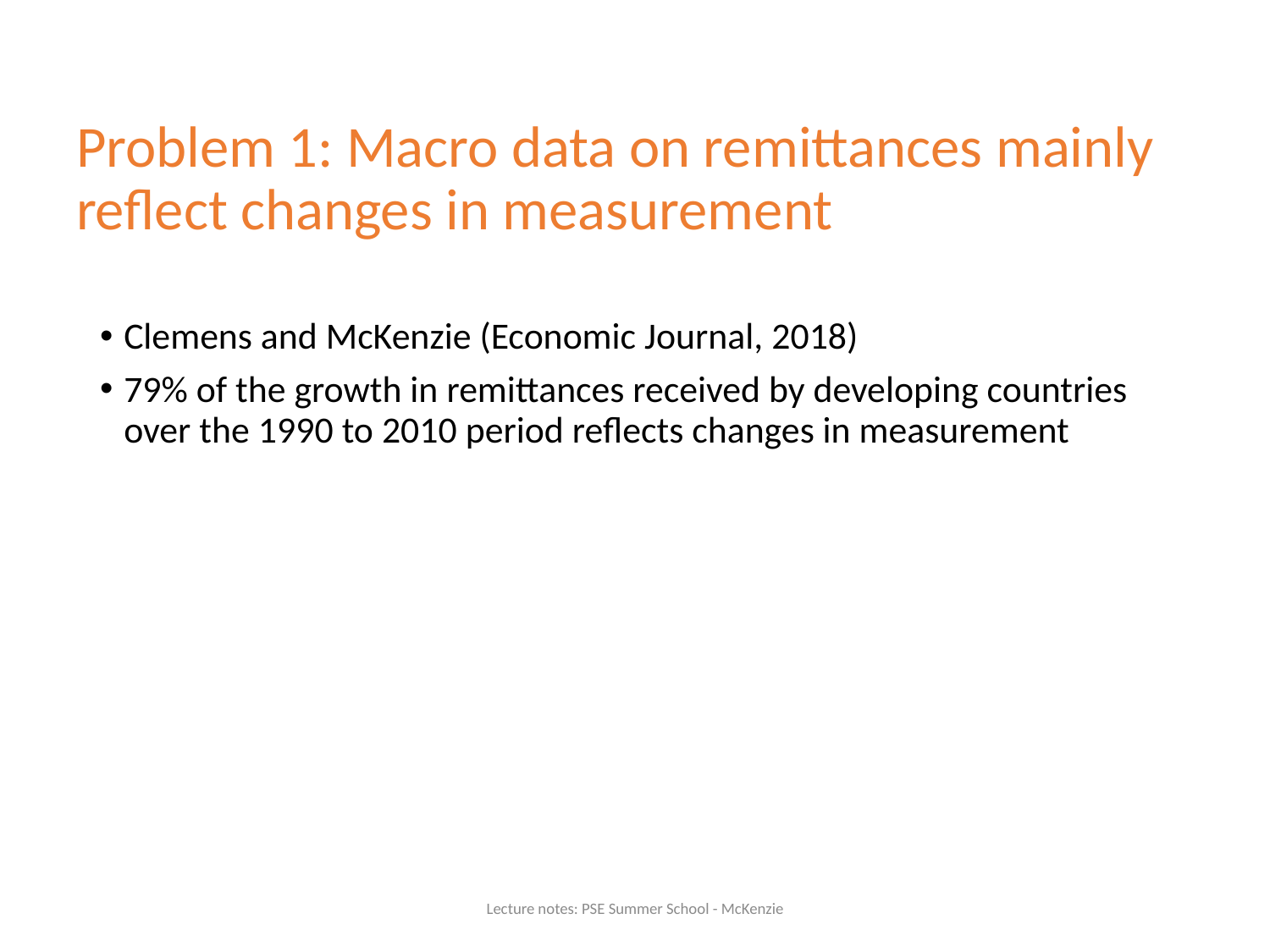

# Problem 1: Macro data on remittances mainly reflect changes in measurement

Clemens and McKenzie (Economic Journal, 2018)
79% of the growth in remittances received by developing countries over the 1990 to 2010 period reflects changes in measurement
Lecture notes: PSE Summer School - McKenzie